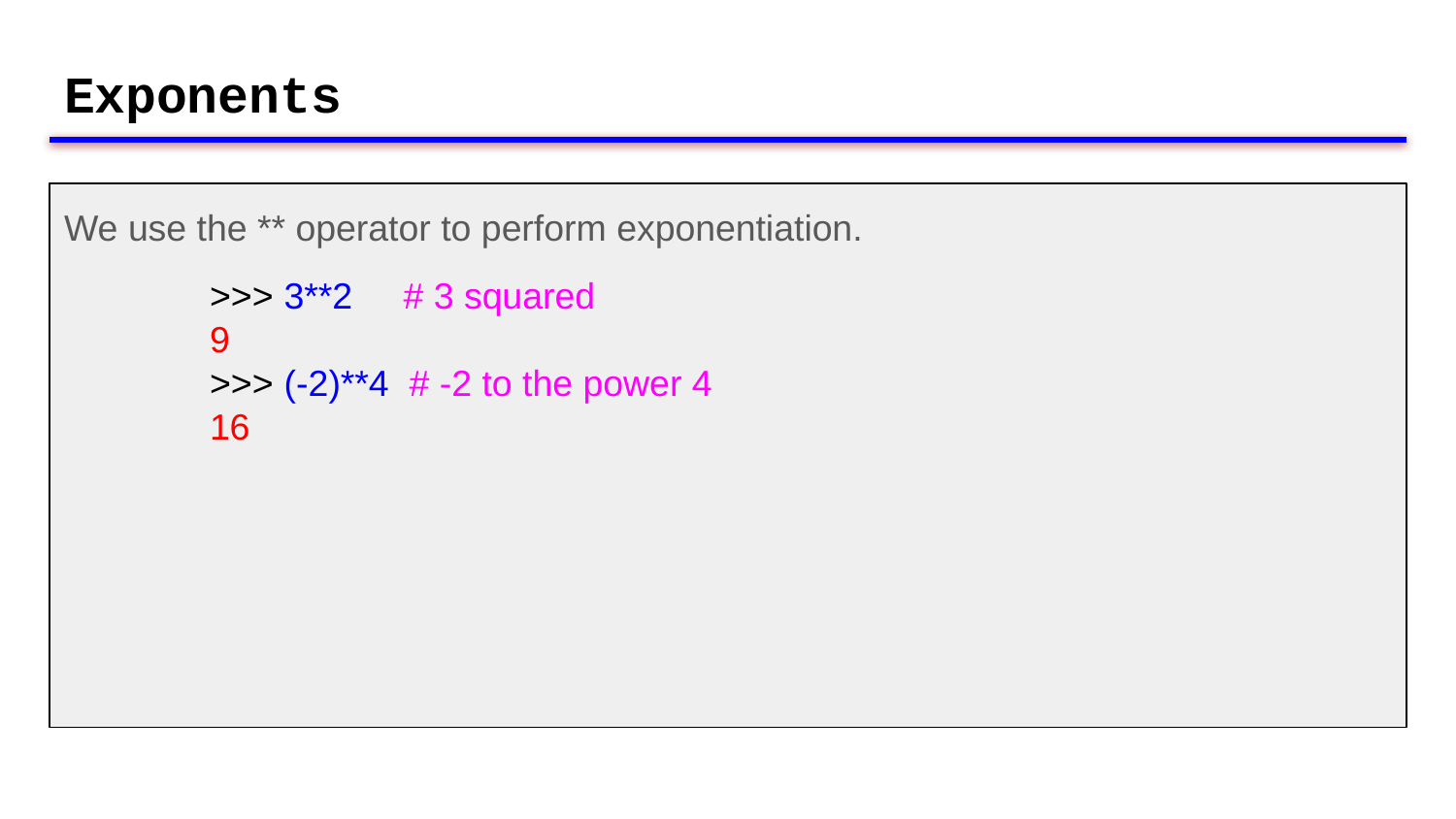

# Exponents
We use the ** operator to perform exponentiation.
	>>> 3**2     # 3 squared
 	9
	>>> (-2)**4  # -2 to the power 4
	16